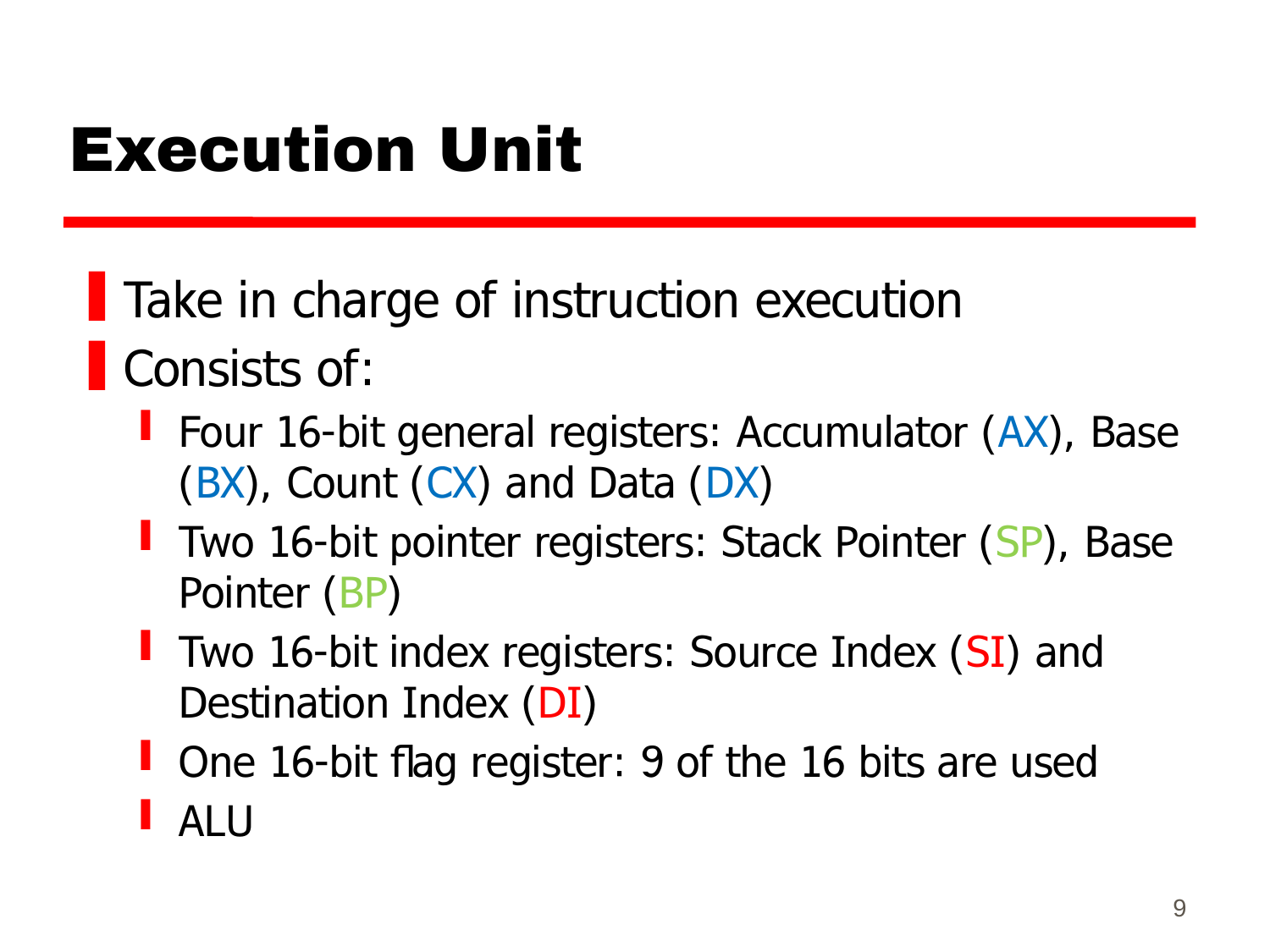

# Execution Unit
Take in charge of instruction execution
Consists of:
Four 16-bit general registers: Accumulator (AX), Base (BX), Count (CX) and Data (DX)
Two 16-bit pointer registers: Stack Pointer (SP), Base Pointer (BP)
Two 16-bit index registers: Source Index (SI) and Destination Index (DI)
One 16-bit flag register: 9 of the 16 bits are used
ALU
9